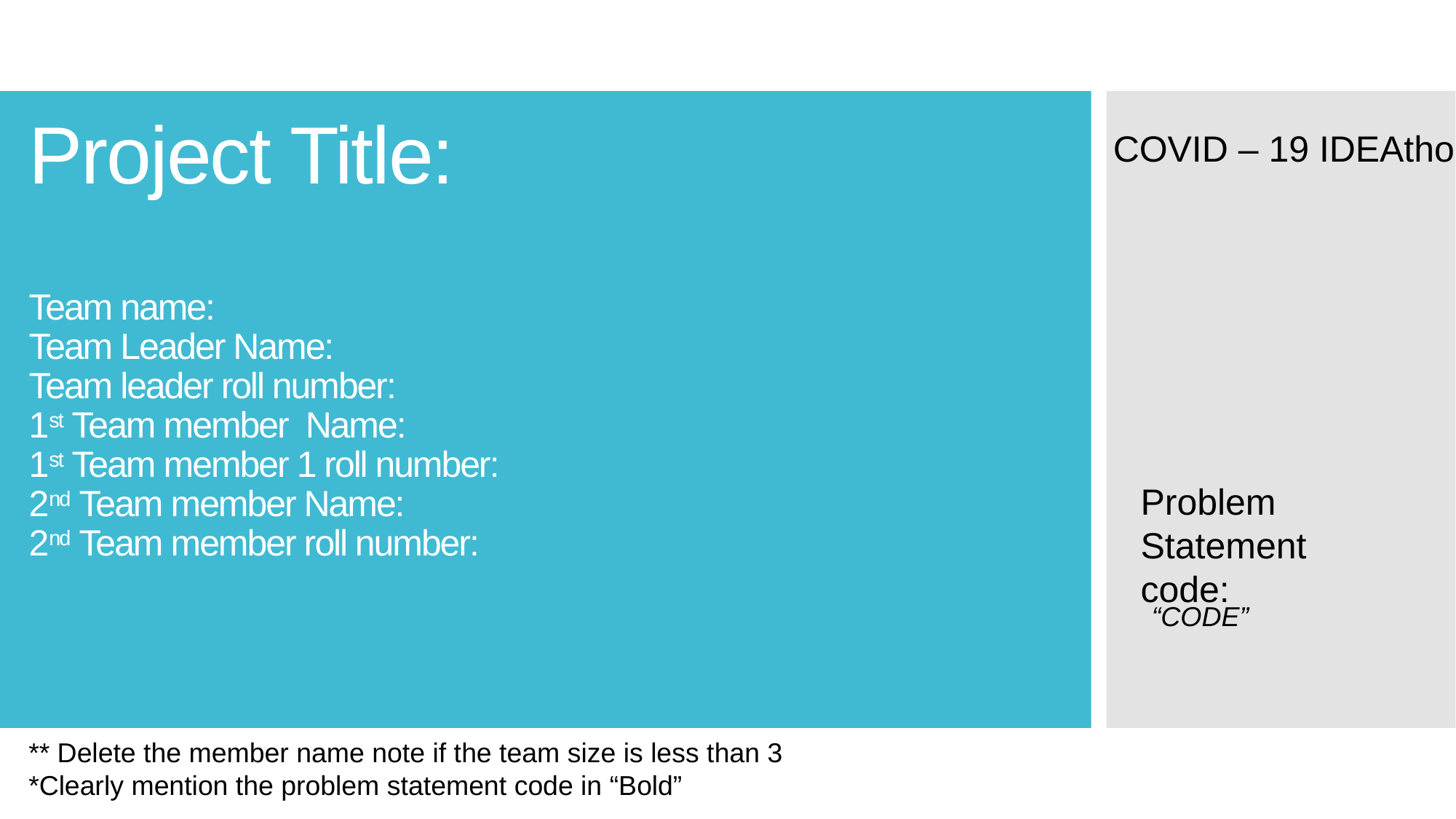

# Project Title: Team name: Team Leader Name: Team leader roll number: 1st Team member  Name: 1st Team member 1 roll number: 2nd Team member Name: 2nd Team member roll number:
COVID – 19 IDEAthon

Problem Statement code:

“CODE”
** Delete the member name note if the team size is less than 3
*Clearly mention the problem statement code in “Bold”